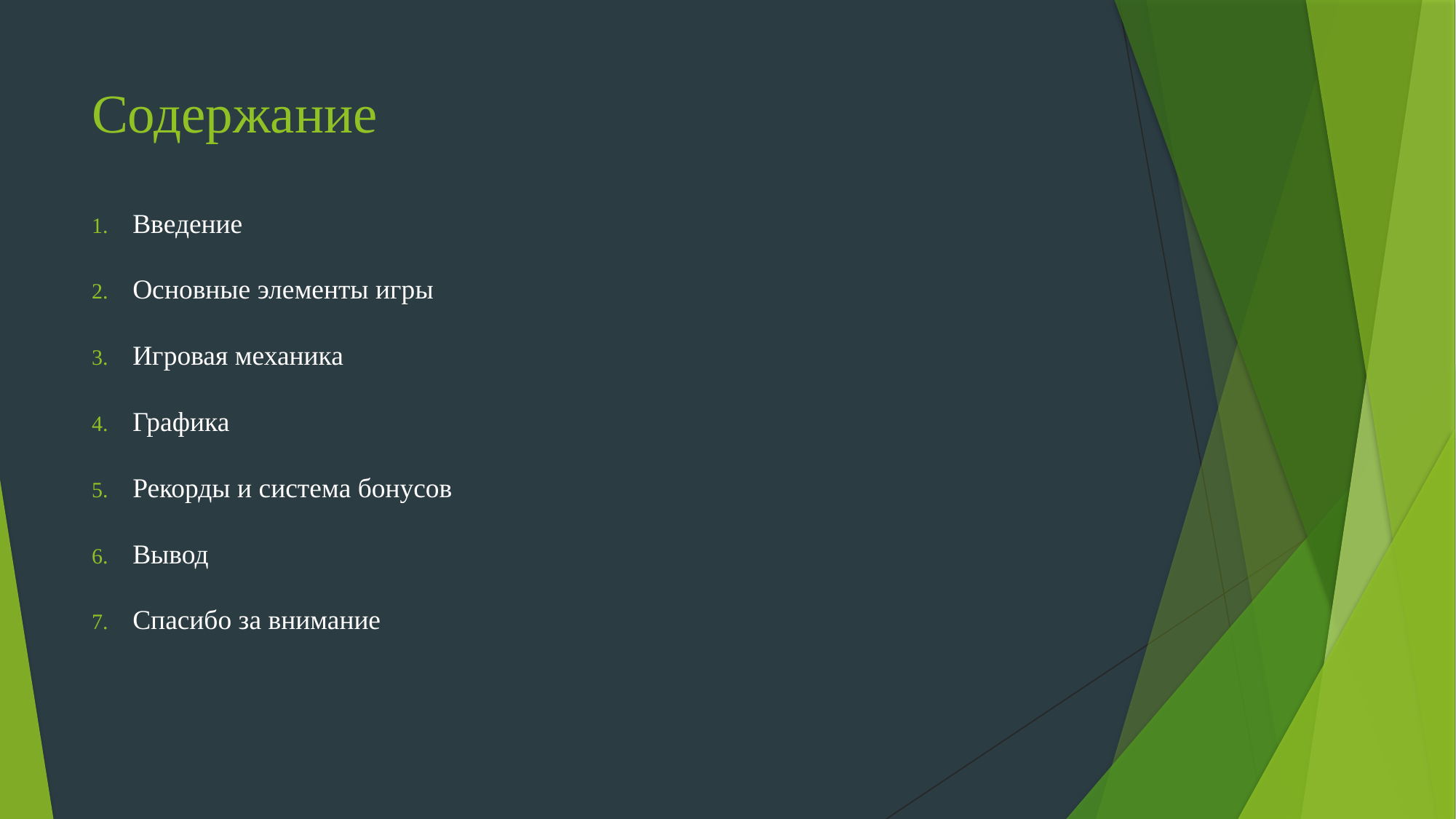

# Содержание
Введение
Основные элементы игры
Игровая механика
Графика
Рекорды и система бонусов
Вывод
Спасибо за внимание